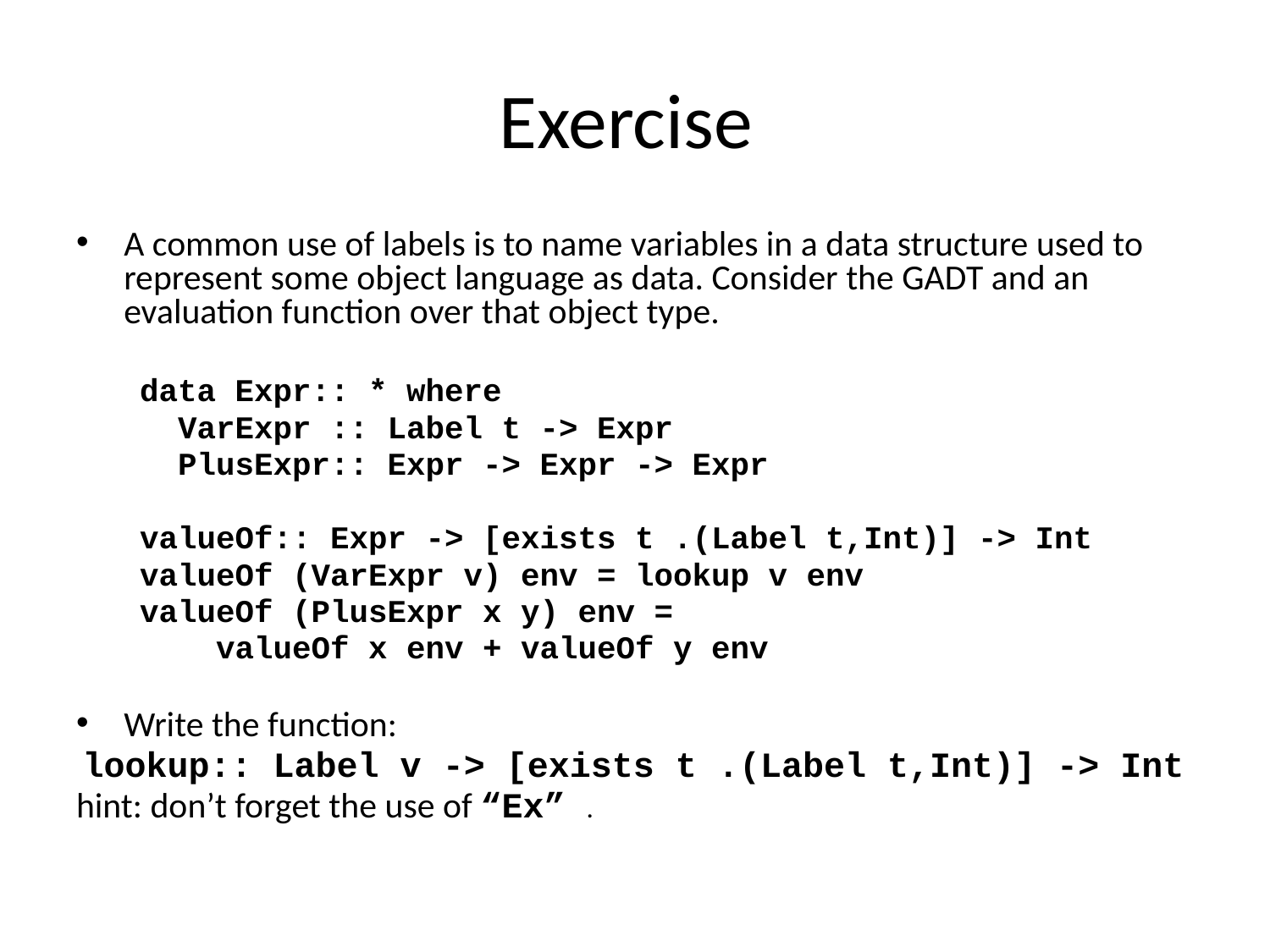

# Exercise
A common use of labels is to name variables in a data structure used to represent some object language as data. Consider the GADT and an evaluation function over that object type.

data Expr:: * where
  VarExpr :: Label t -> Expr
  PlusExpr:: Expr -> Expr -> Expr

valueOf:: Expr -> [exists t .(Label t,Int)] -> Int
valueOf (VarExpr v) env = lookup v env
valueOf (PlusExpr x y) env =
    valueOf x env + valueOf y env

Write the function:
 lookup:: Label v -> [exists t .(Label t,Int)] -> Int
hint: don’t forget the use of “Ex” .